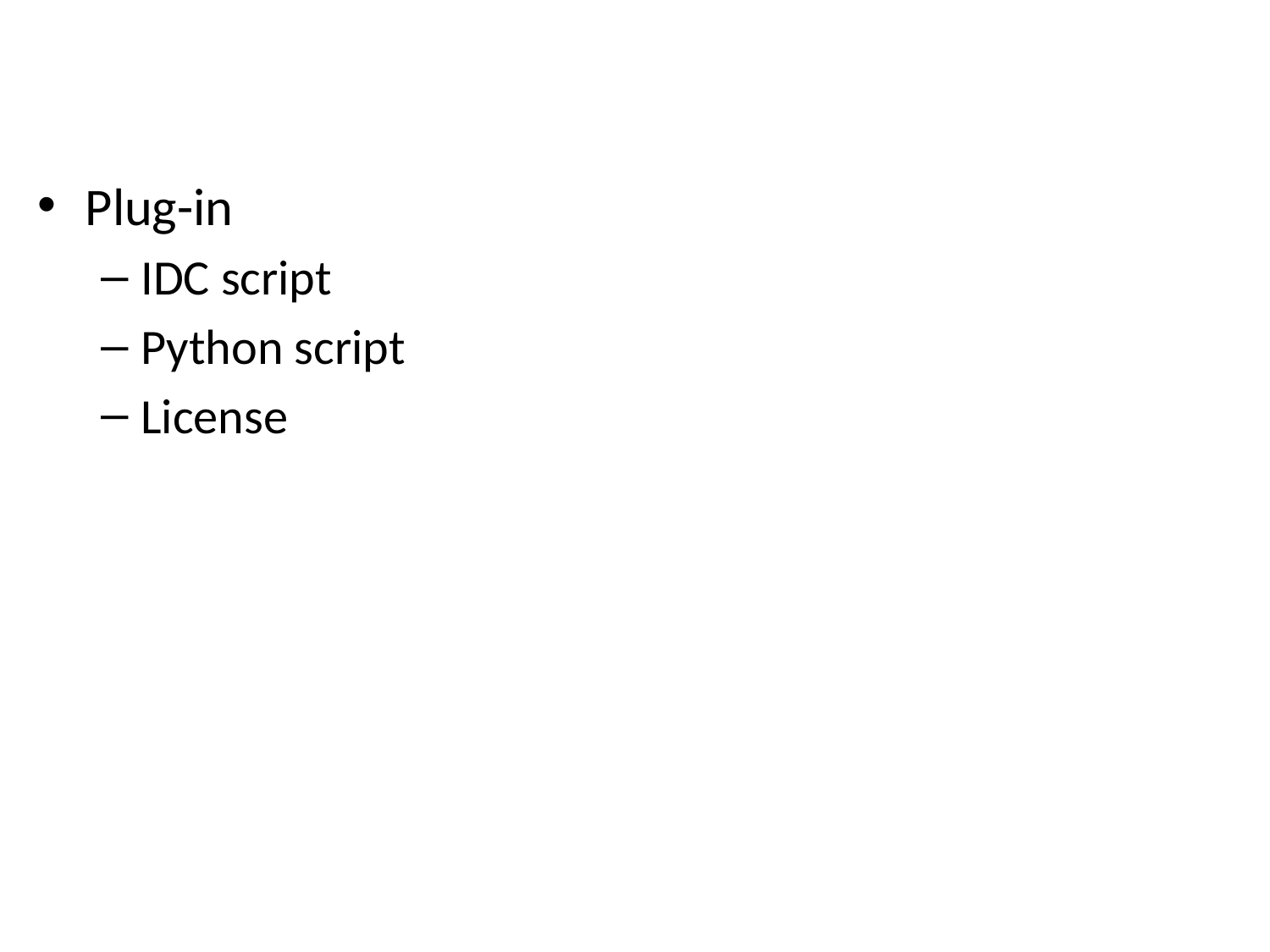

#
Plug-in
IDC script
Python script
License